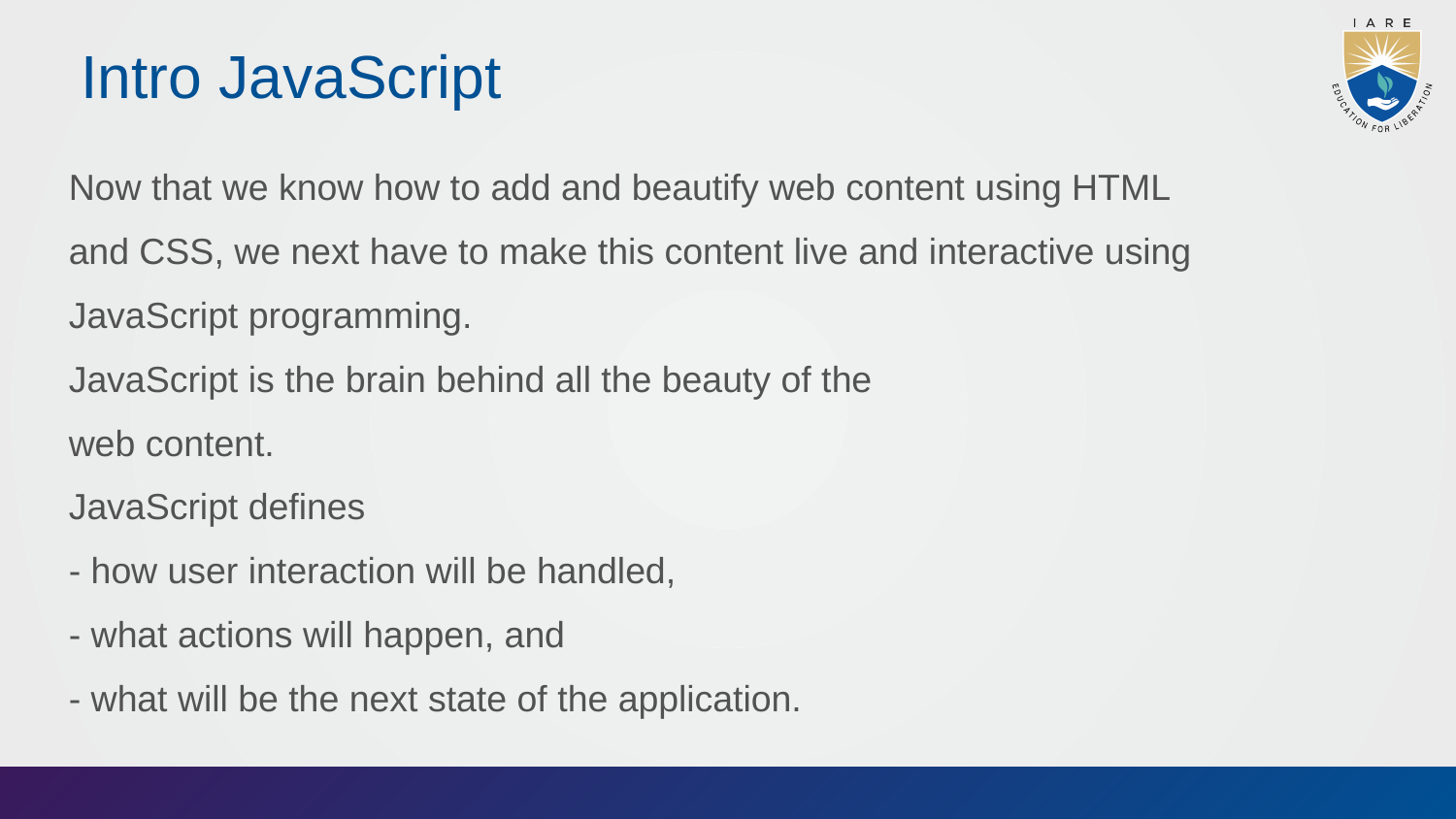

# Intro JavaScript
Now that we know how to add and beautify web content using HTML
and CSS, we next have to make this content live and interactive using
JavaScript programming.
JavaScript is the brain behind all the beauty of the
web content.
JavaScript defines
- how user interaction will be handled,
- what actions will happen, and
- what will be the next state of the application.
2